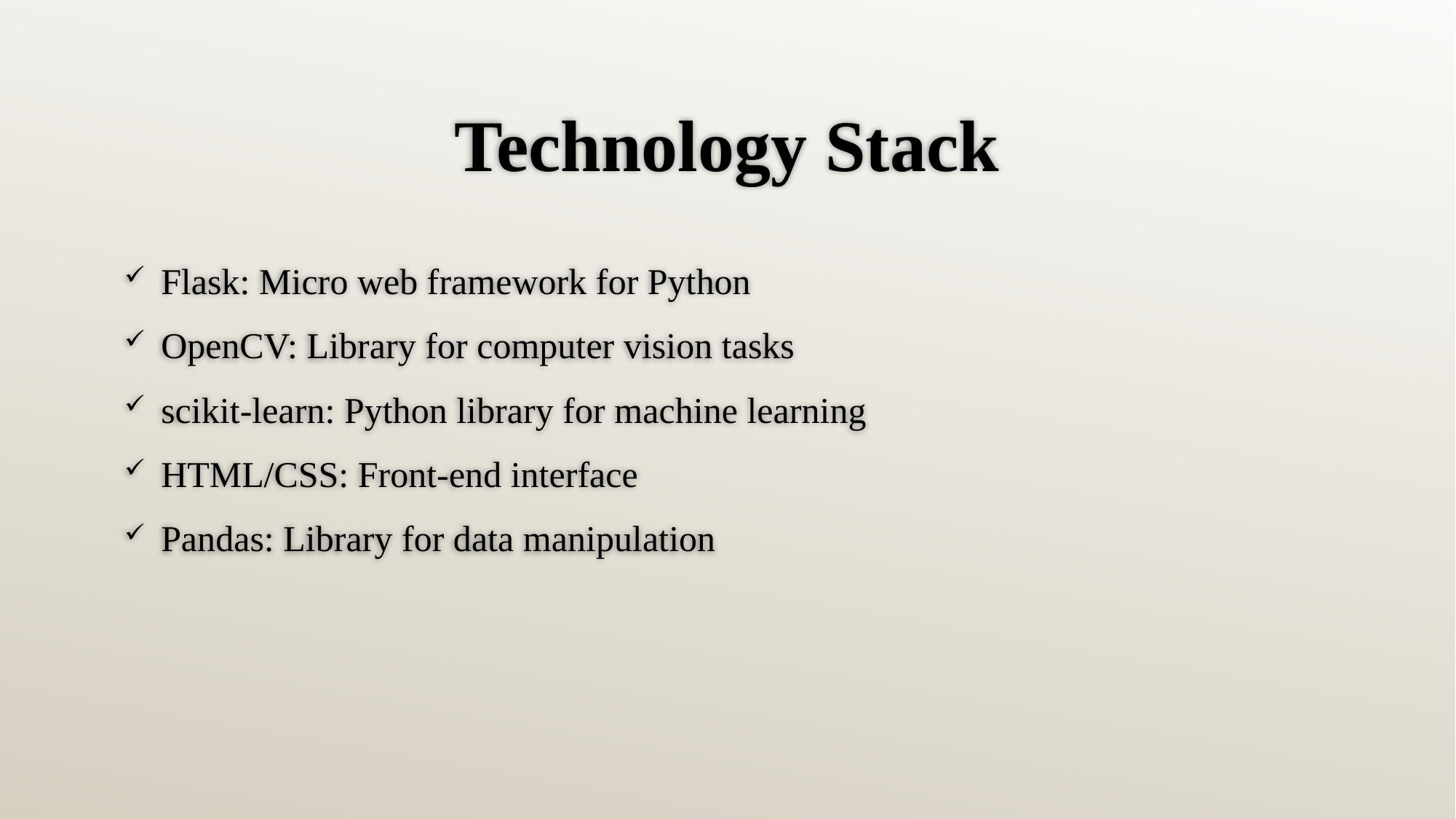

# Technology Stack
Flask: Micro web framework for Python
OpenCV: Library for computer vision tasks
scikit-learn: Python library for machine learning
HTML/CSS: Front-end interface
Pandas: Library for data manipulation